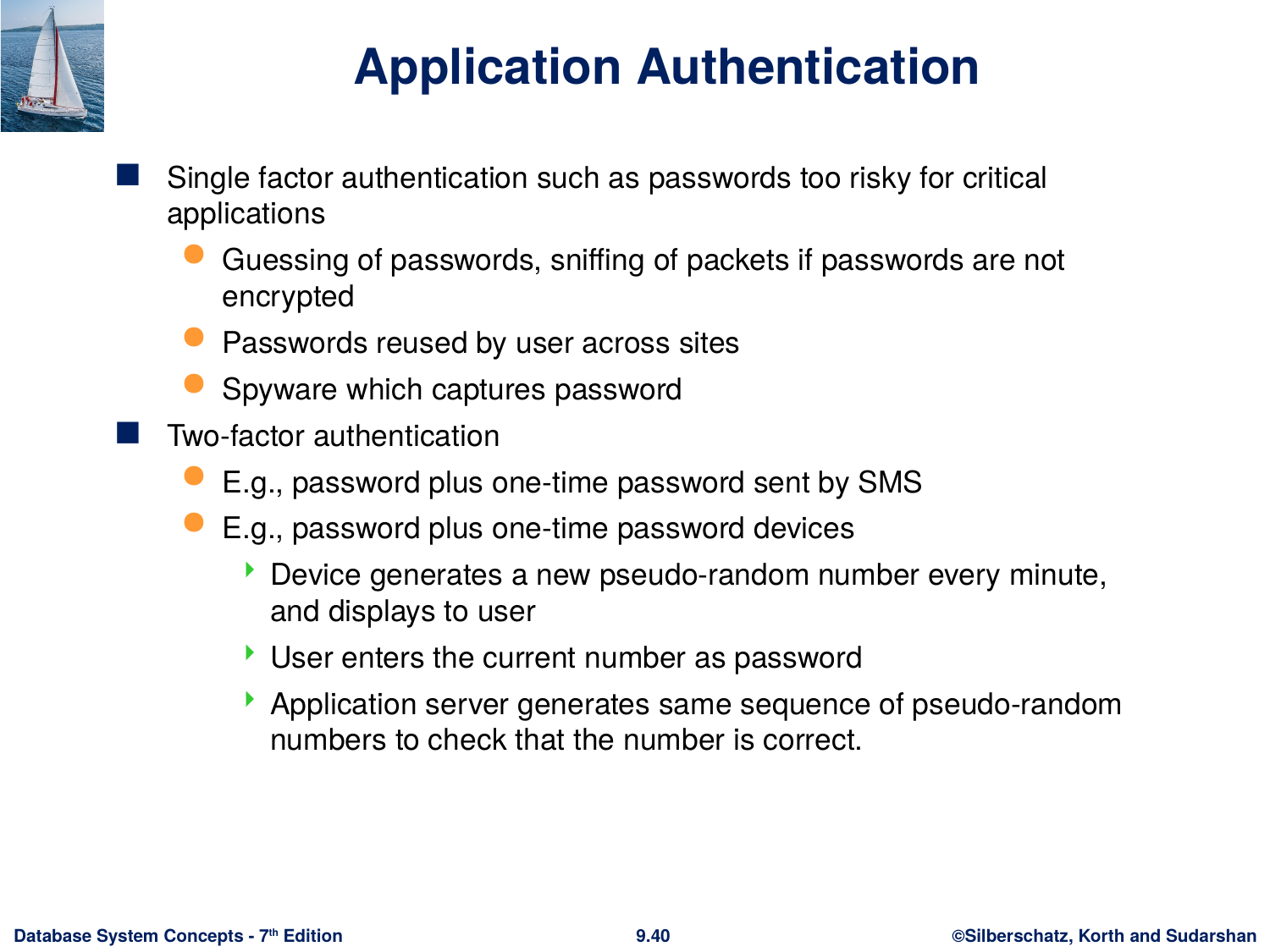

# Application Authentication
Single factor authentication such as passwords too risky for critical applications
Guessing of passwords, sniffing of packets if passwords are not encrypted
Passwords reused by user across sites
Spyware which captures password
Two-factor authentication
E.g., password plus one-time password sent by SMS
E.g., password plus one-time password devices
Device generates a new pseudo-random number every minute, and displays to user
User enters the current number as password
Application server generates same sequence of pseudo-random numbers to check that the number is correct.